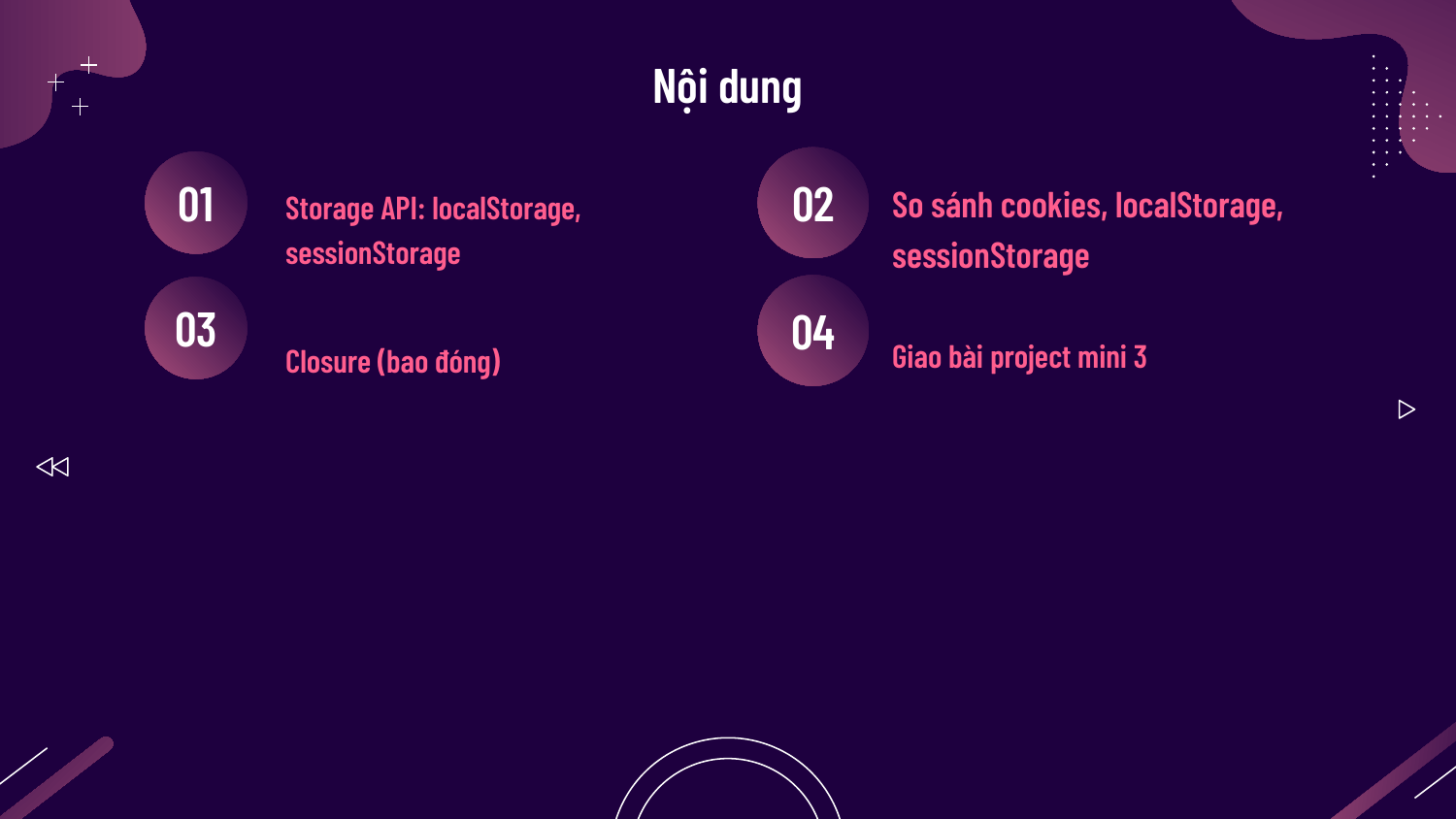

# Nội dung
02
01
Storage API: localStorage, sessionStorage
So sánh cookies, localStorage, sessionStorage
04
03
Giao bài project mini 3
Closure (bao đóng)